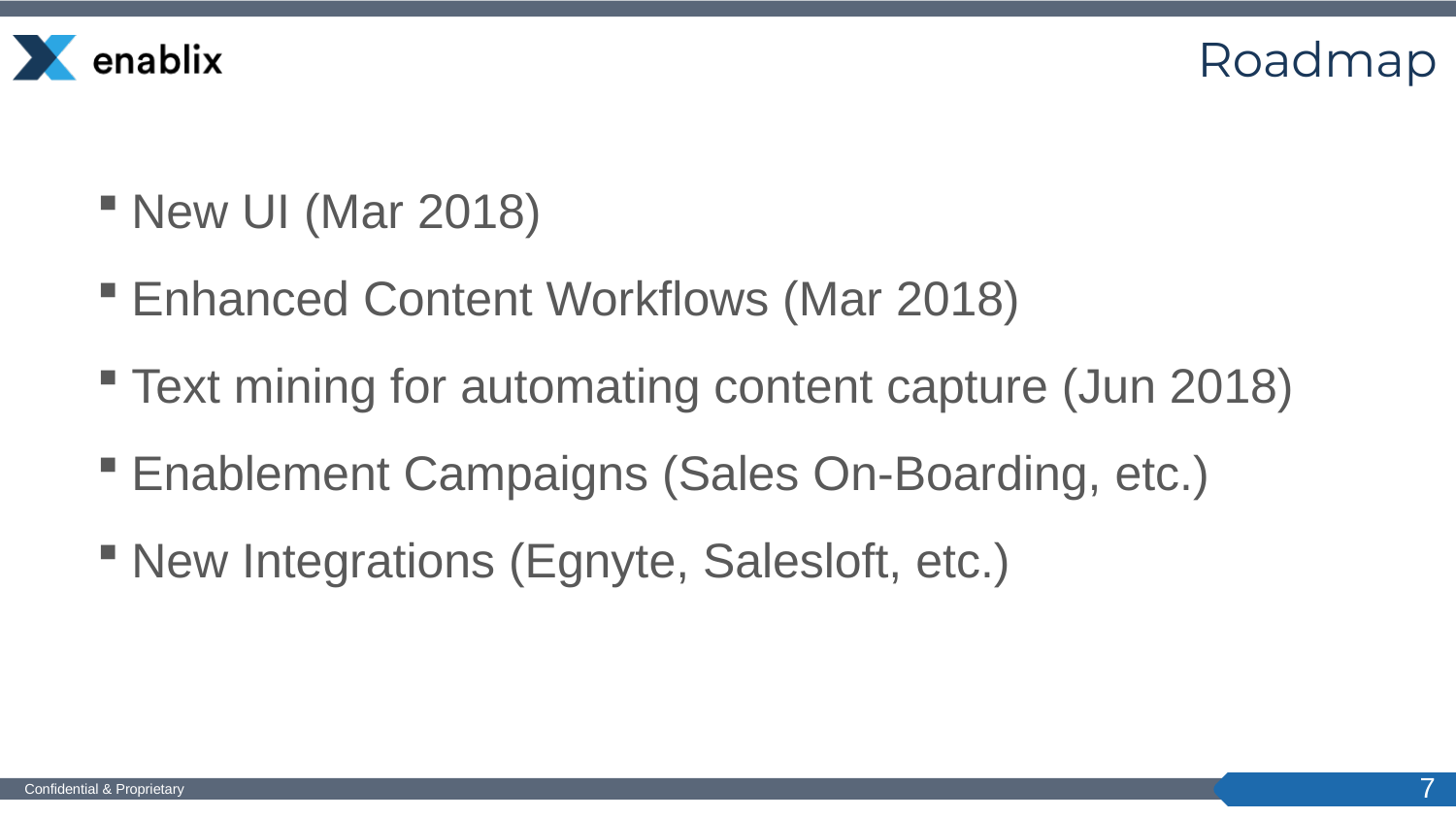

# Roadmap
New UI (Mar 2018)
Enhanced Content Workflows (Mar 2018)
Text mining for automating content capture (Jun 2018)
Enablement Campaigns (Sales On-Boarding, etc.)
New Integrations (Egnyte, Salesloft, etc.)
7